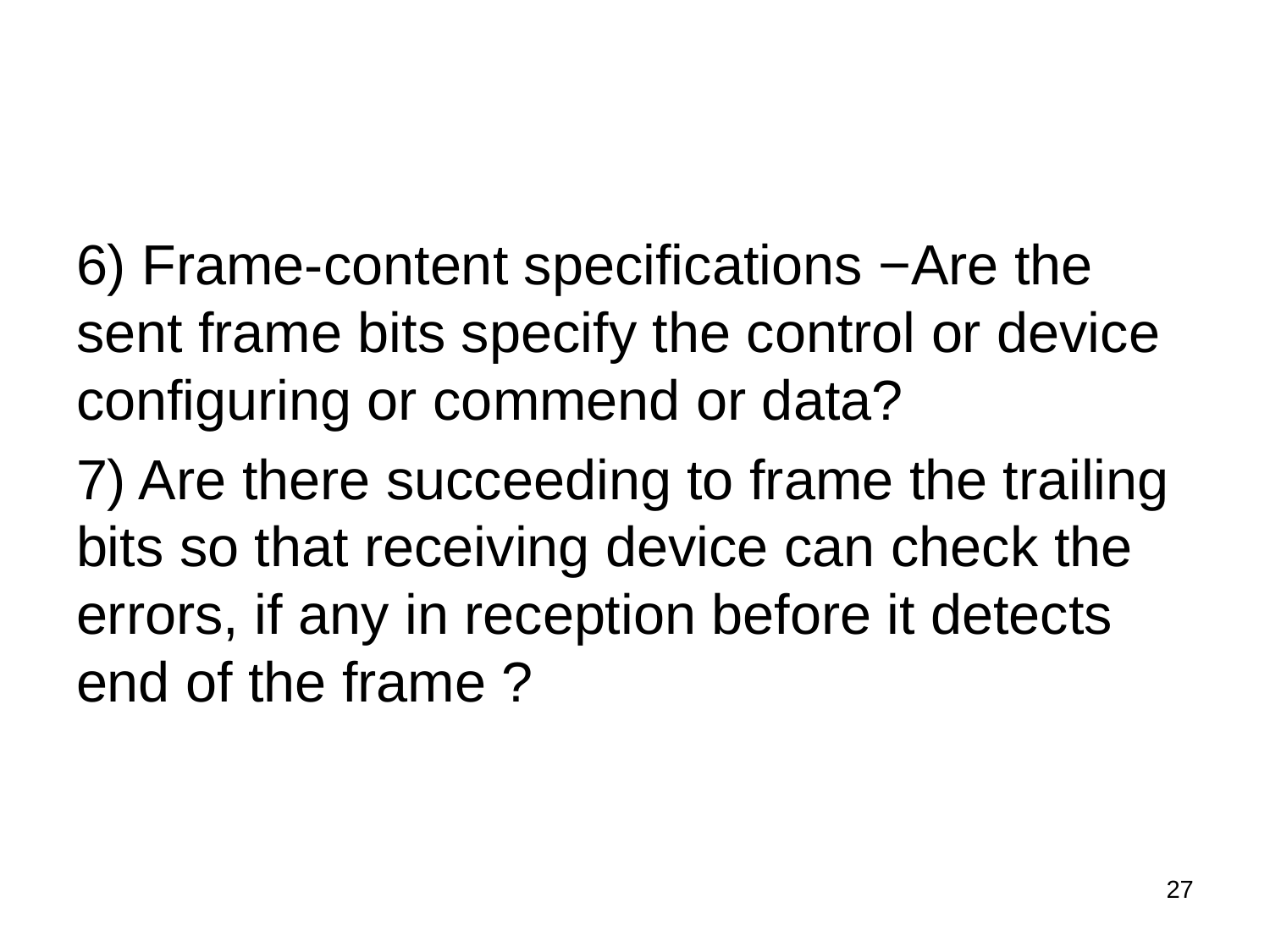

#
6) Frame-content specifications −Are the sent frame bits specify the control or device configuring or commend or data?
7) Are there succeeding to frame the trailing bits so that receiving device can check the errors, if any in reception before it detects end of the frame ?
27